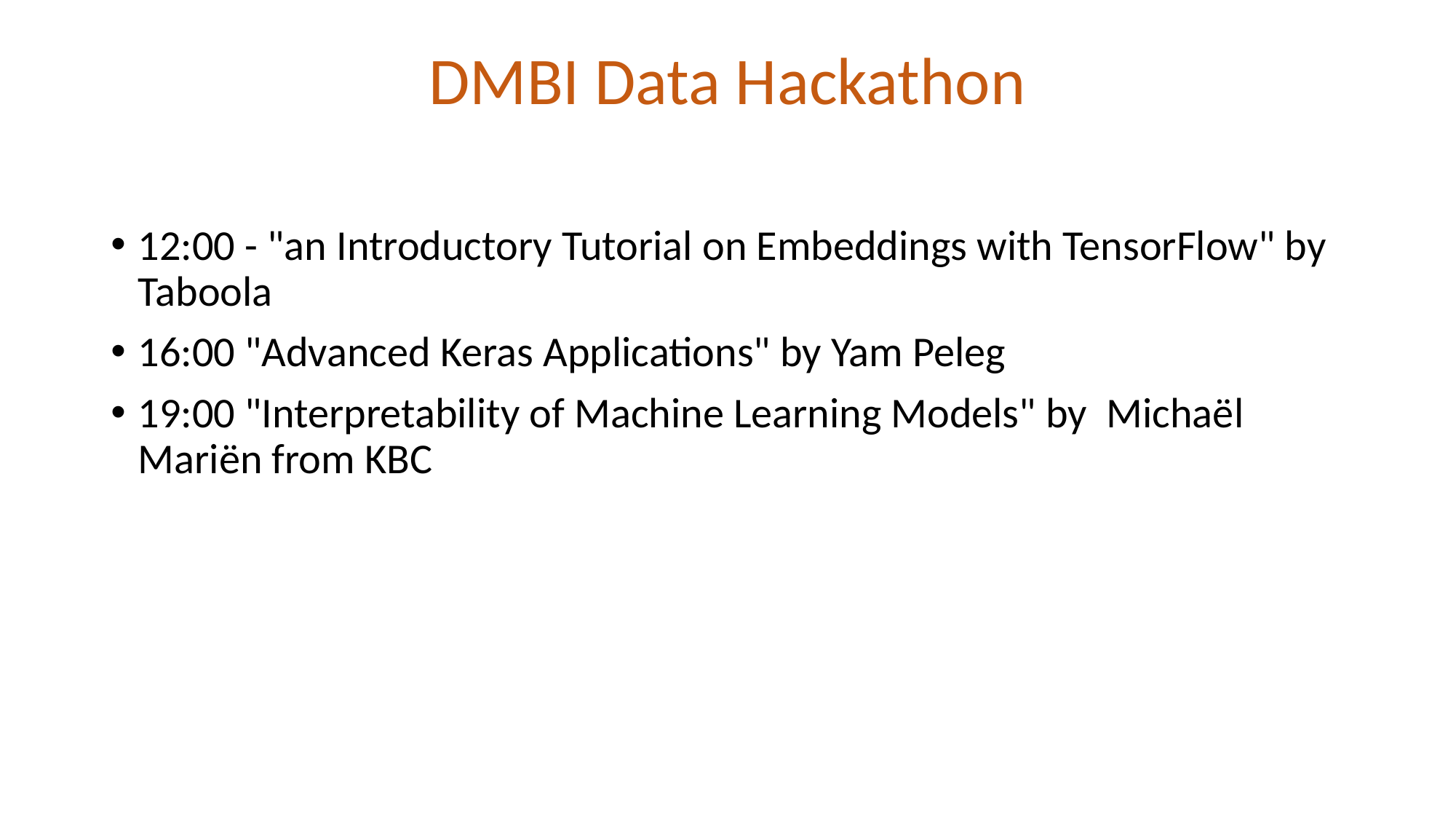

# DMBI Data Hackathon
12:00 - "an Introductory Tutorial on Embeddings with TensorFlow" by Taboola
16:00 "Advanced Keras Applications" by Yam Peleg
19:00 "Interpretability of Machine Learning Models" by  Michaël Mariën from KBC